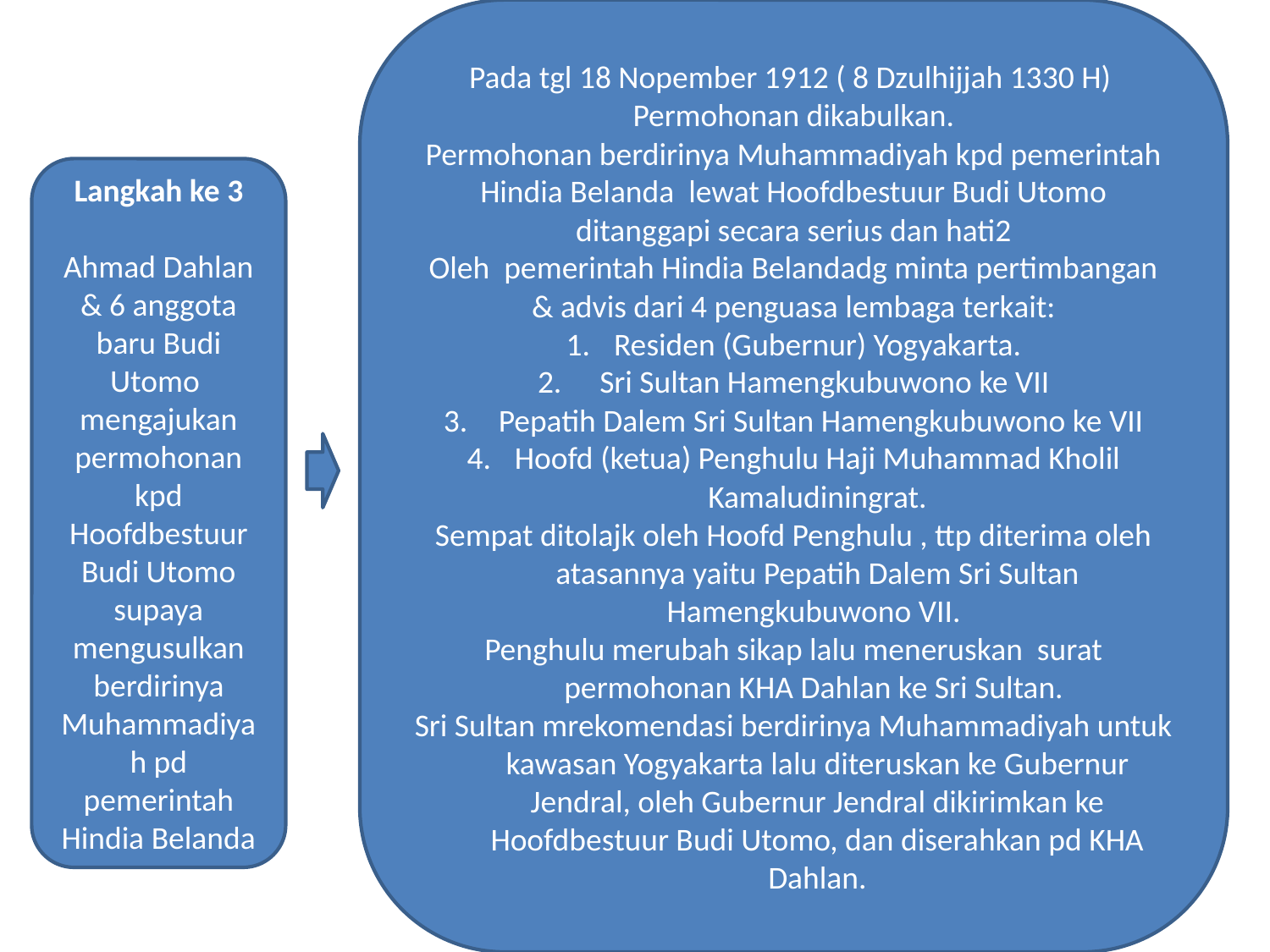

Pada tgl 18 Nopember 1912 ( 8 Dzulhijjah 1330 H)
Permohonan dikabulkan.
Permohonan berdirinya Muhammadiyah kpd pemerintah Hindia Belanda  lewat Hoofdbestuur Budi Utomo ditanggapi secara serius dan hati2
Oleh  pemerintah Hindia Belandadg minta pertimbangan & advis dari 4 penguasa lembaga terkait:
Residen (Gubernur) Yogyakarta.
  Sri Sultan Hamengkubuwono ke VII
 Pepatih Dalem Sri Sultan Hamengkubuwono ke VII
Hoofd (ketua) Penghulu Haji Muhammad Kholil Kamaludiningrat.
Sempat ditolajk oleh Hoofd Penghulu , ttp diterima oleh atasannya yaitu Pepatih Dalem Sri Sultan Hamengkubuwono VII.
Penghulu merubah sikap lalu meneruskan  surat permohonan KHA Dahlan ke Sri Sultan.
Sri Sultan mrekomendasi berdirinya Muhammadiyah untuk kawasan Yogyakarta lalu diteruskan ke Gubernur Jendral, oleh Gubernur Jendral dikirimkan ke Hoofdbestuur Budi Utomo, dan diserahkan pd KHA Dahlan.
Langkah ke 3

Ahmad Dahlan & 6 anggota baru Budi Utomo  mengajukan permohonan kpd Hoofdbestuur Budi Utomo supaya mengusulkan berdirinya Muhammadiyah pd pemerintah Hindia Belanda